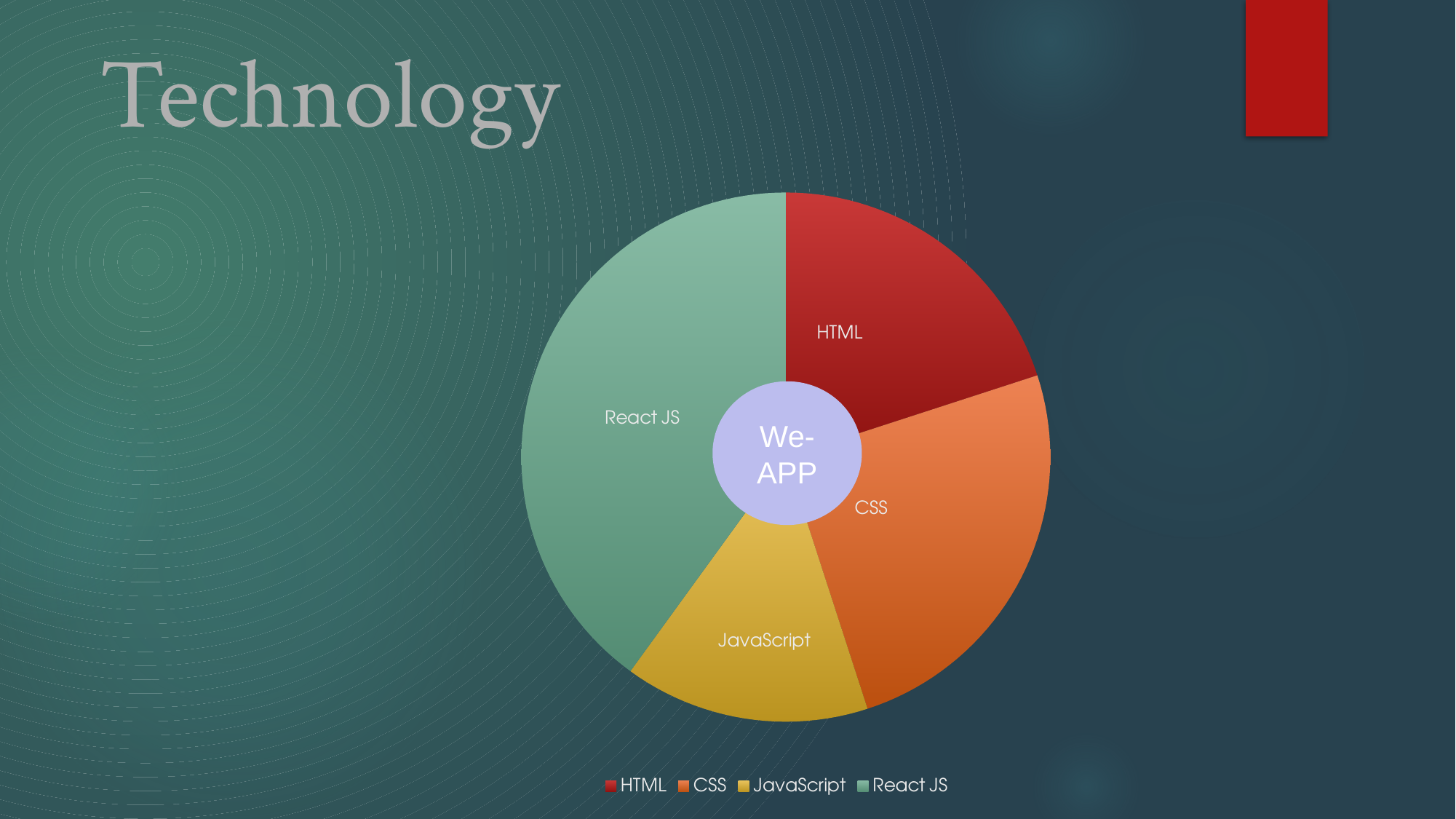

# Technology

### Chart

| Category | Expenses on Health |
|---|---|
| HTML | 20.0 |
| CSS | 25.0 |
| JavaScript | 15.0 |
| React JS | 40.0 |
We-APP